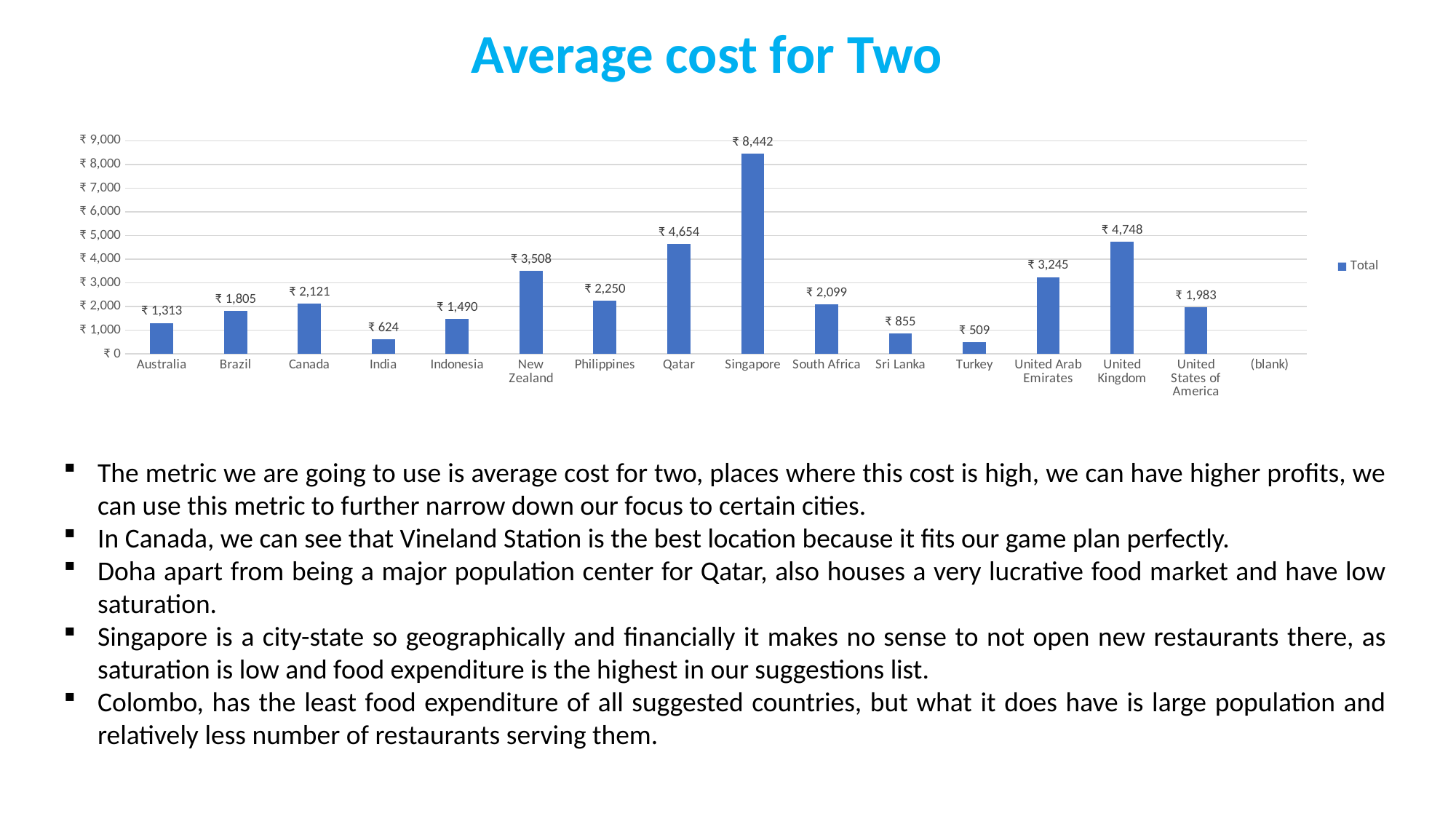

Average cost for Two

### Chart

| Category | Total |
|---|---|
| Australia | 1312.5416666666667 |
| Brazil | 1804.5333333333333 |
| Canada | 2120.625 |
| India | 624.0194376952447 |
| Indonesia | 1490.3095238095239 |
| New Zealand | 3508.425 |
| Philippines | 2249.5454545454545 |
| Qatar | 4654.0 |
| Singapore | 8441.65 |
| South Africa | 2098.6666666666665 |
| Sri Lanka | 855.0 |
| Turkey | 509.11764705882354 |
| United Arab Emirates | 3245.125 |
| United Kingdom | 4747.78125 |
| United States of America | 1983.3890214797136 |
| (blank) | None |
The metric we are going to use is average cost for two, places where this cost is high, we can have higher profits, we can use this metric to further narrow down our focus to certain cities.
In Canada, we can see that Vineland Station is the best location because it fits our game plan perfectly.
Doha apart from being a major population center for Qatar, also houses a very lucrative food market and have low saturation.
Singapore is a city-state so geographically and financially it makes no sense to not open new restaurants there, as saturation is low and food expenditure is the highest in our suggestions list.
Colombo, has the least food expenditure of all suggested countries, but what it does have is large population and relatively less number of restaurants serving them.